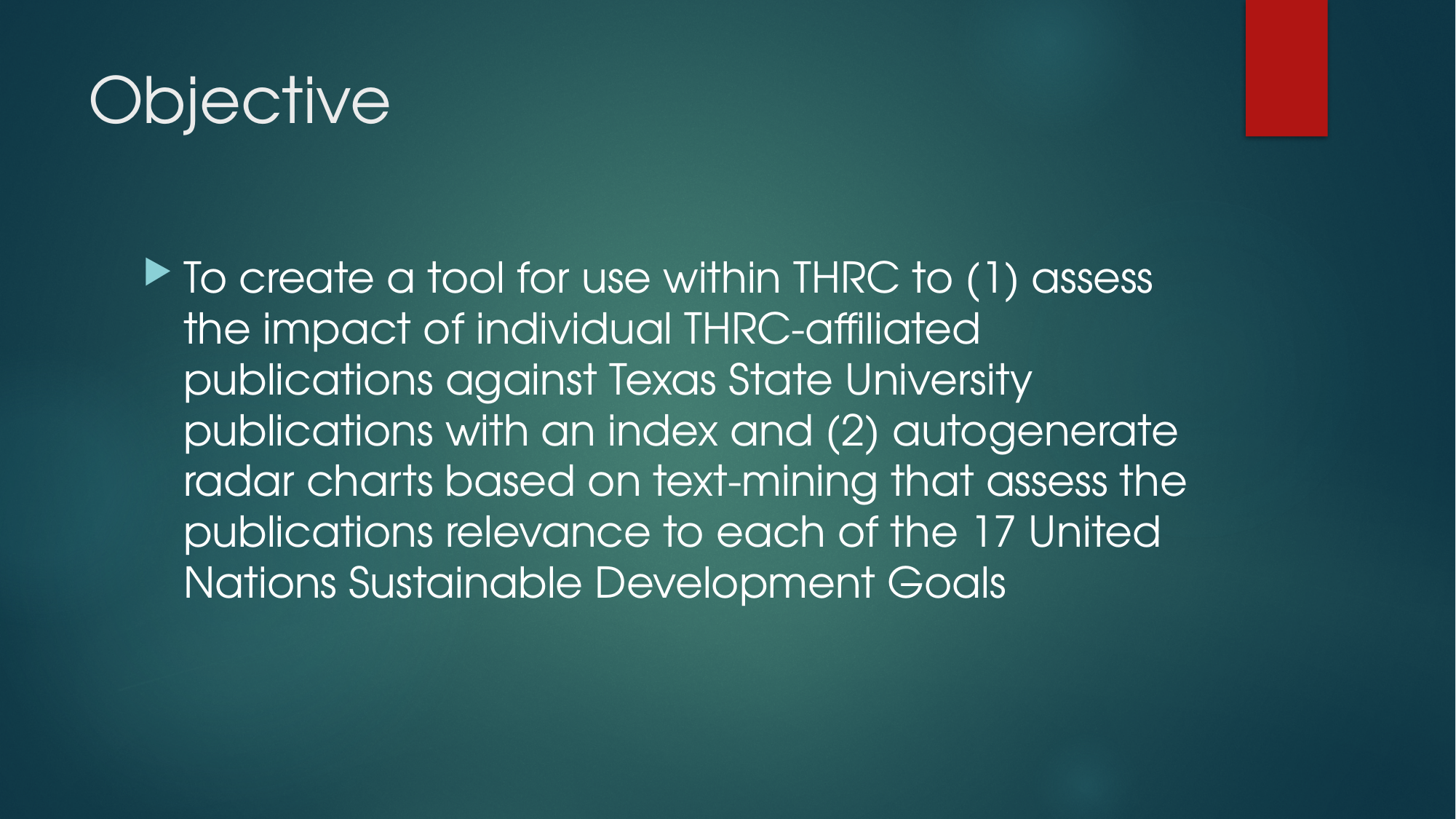

# Objective
To create a tool for use within THRC to (1) assess the impact of individual THRC-affiliated publications against Texas State University publications with an index and (2) autogenerate radar charts based on text-mining that assess the publications relevance to each of the 17 United Nations Sustainable Development Goals